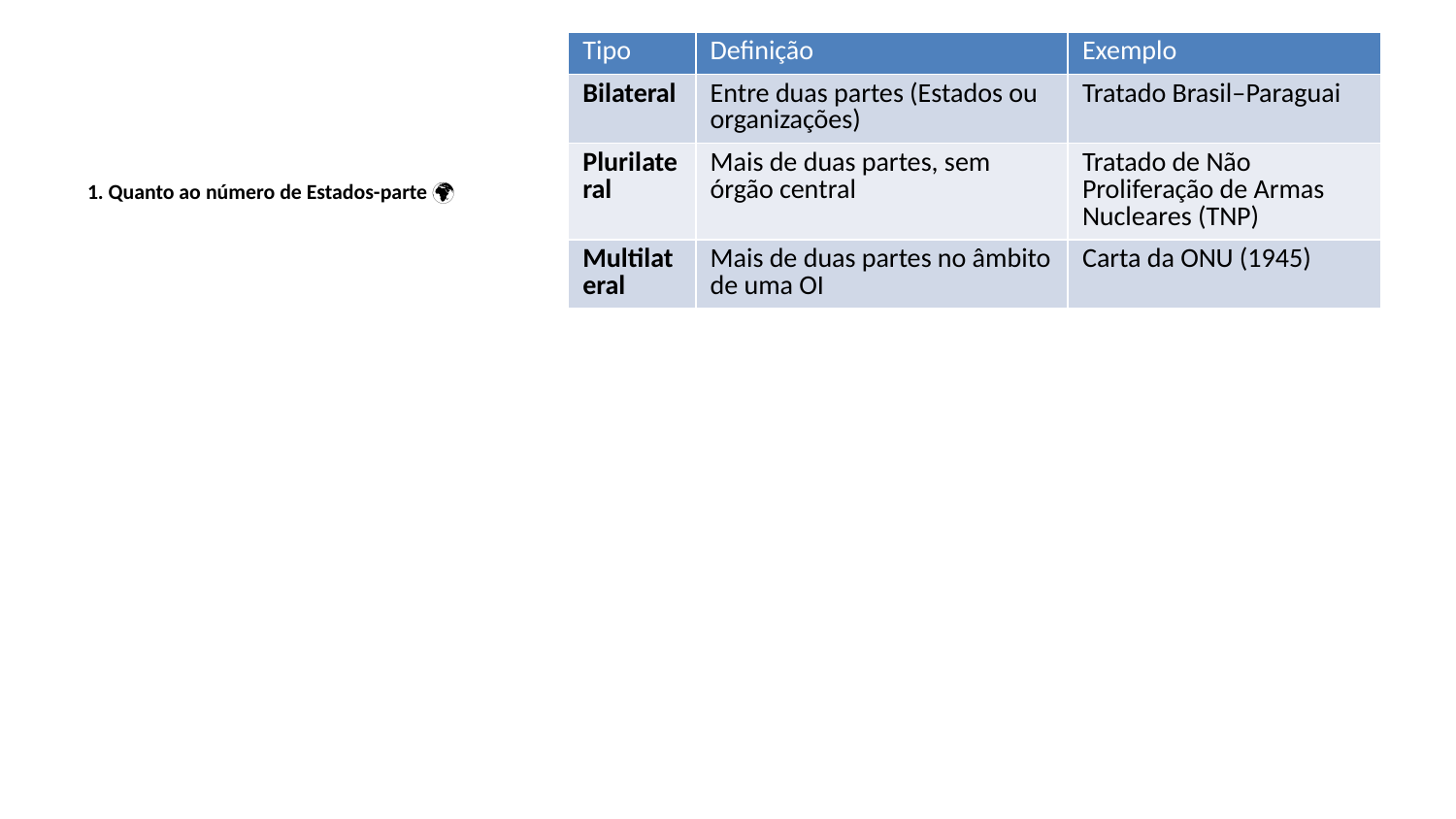

| Tipo | Definição | Exemplo |
| --- | --- | --- |
| Bilateral | Entre duas partes (Estados ou organizações) | Tratado Brasil–Paraguai |
| Plurilateral | Mais de duas partes, sem órgão central | Tratado de Não Proliferação de Armas Nucleares (TNP) |
| Multilateral | Mais de duas partes no âmbito de uma OI | Carta da ONU (1945) |
1. Quanto ao número de Estados-parte 🌍